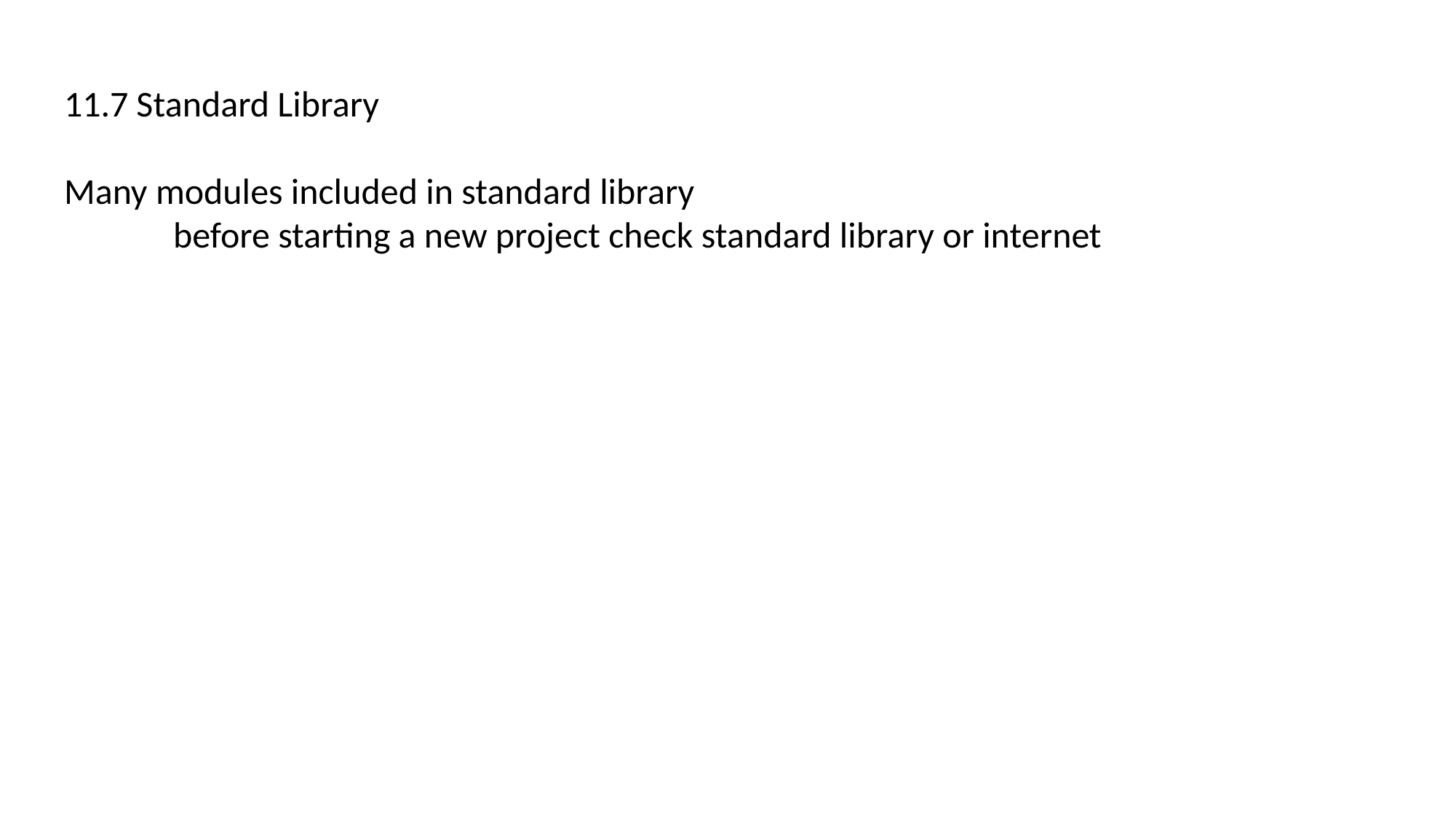

11.7 Standard Library

Many modules included in standard library
	before starting a new project check standard library or internet